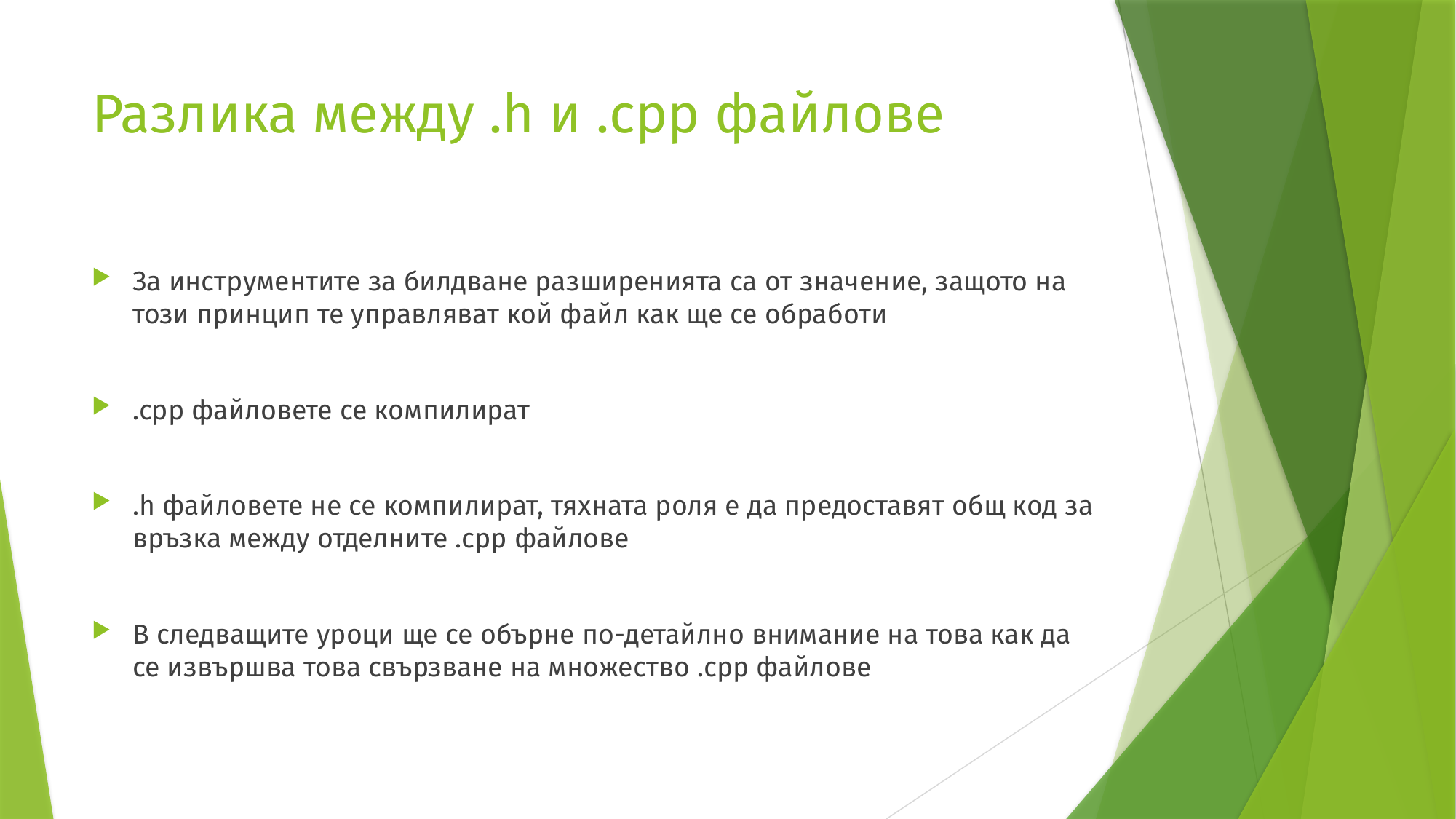

# Разлика между .h и .cpp файлове
За инструментите за билдване разширенията са от значение, защото на този принцип те управляват кой файл как ще се обработи

.cpp файловете се компилират

.h файловете не се компилират, тяхната роля е да предоставят общ код за връзка между отделните .cpp файлове

В следващите уроци ще се обърне по-детайлно внимание на това как да се извършва това свързване на множество .cpp файлове